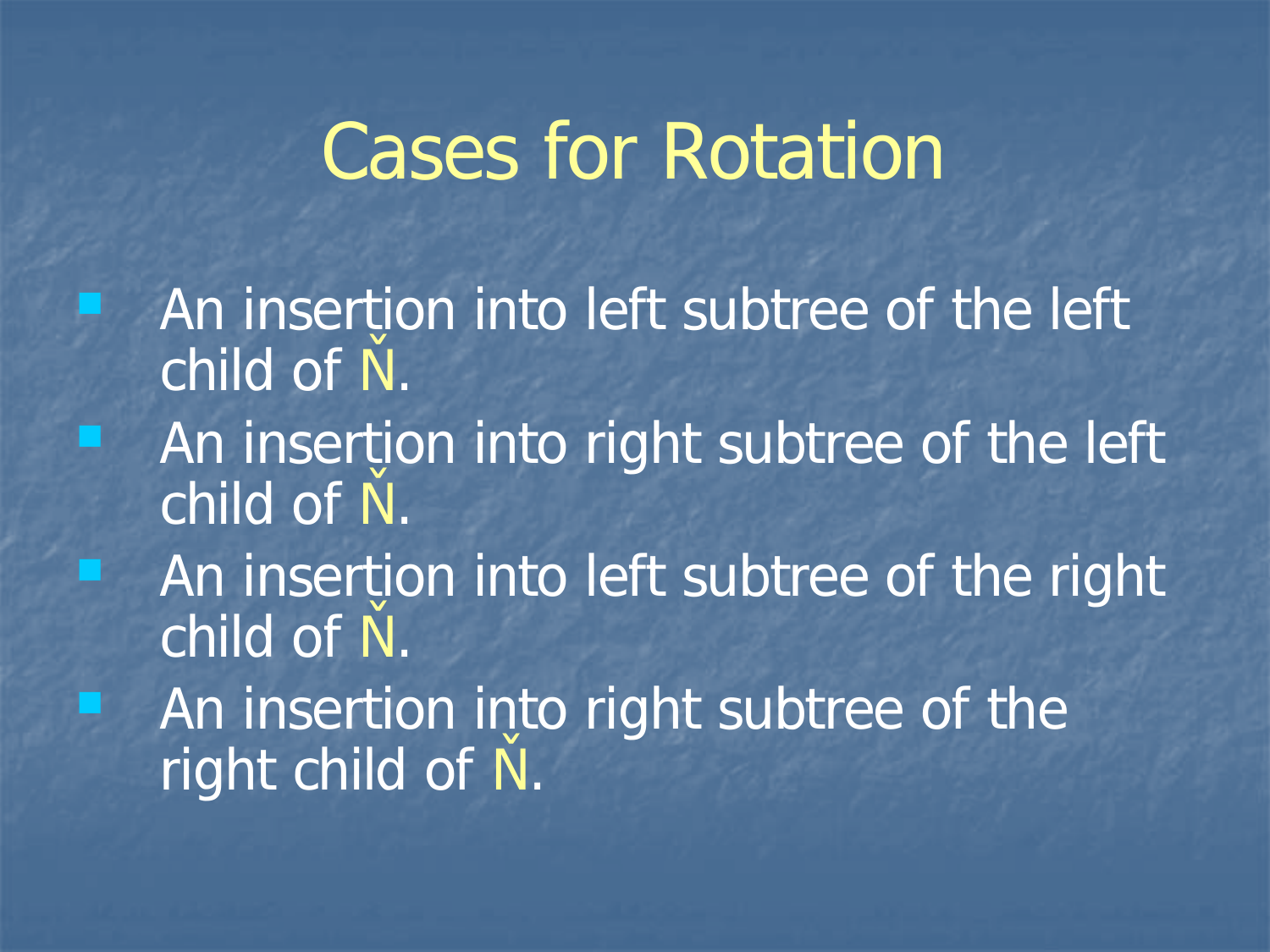

# Cases for Rotation
An insertion into left subtree of the left child of Ň.
An insertion into right subtree of the left child of Ň.
An insertion into left subtree of the right child of Ň.
An insertion into right subtree of the right child of Ň.